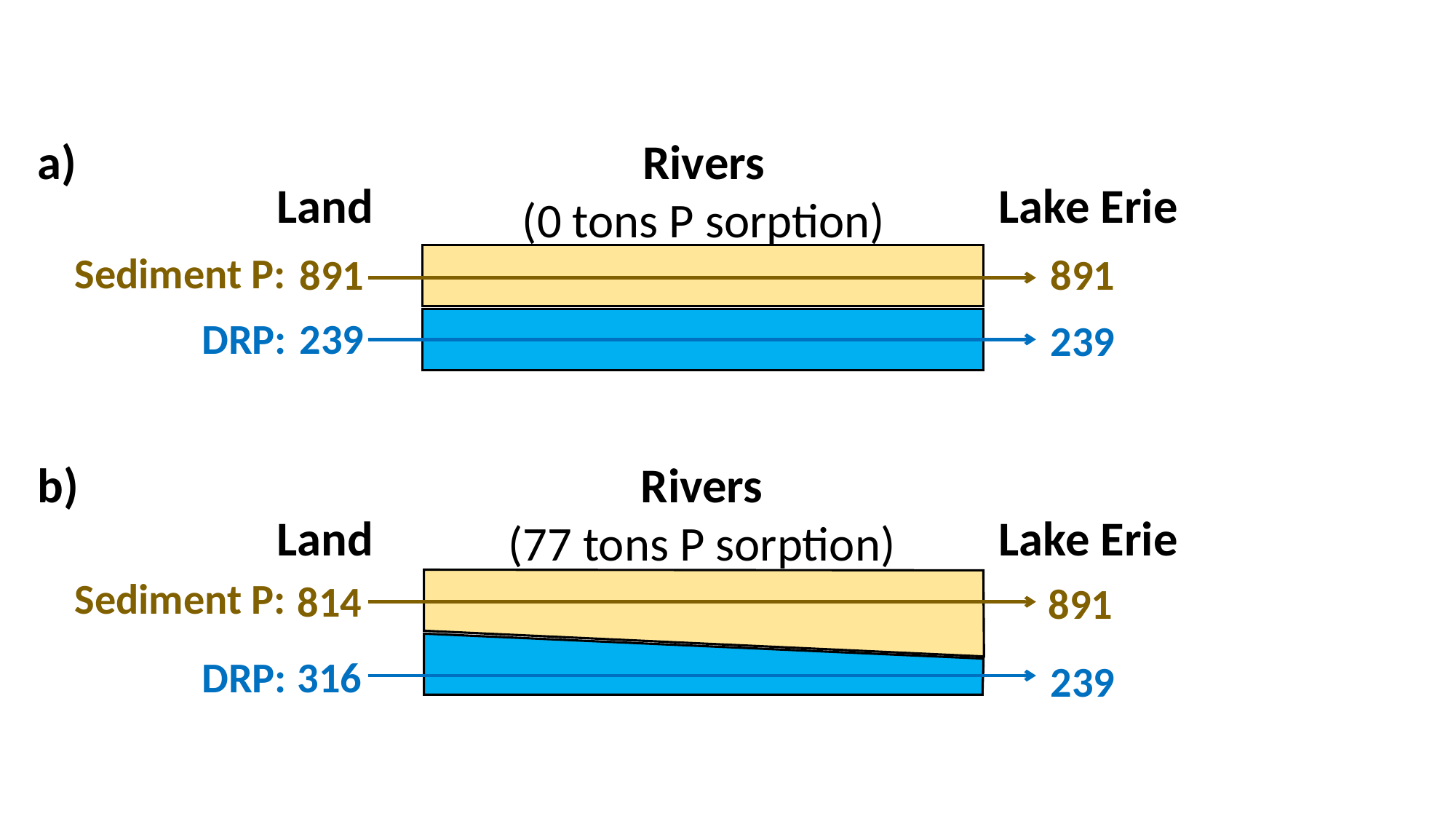

a)
Rivers
(0 tons P sorption)
Land
Lake Erie
Sediment P:
891
891

239
DRP:

239
b)
Rivers
(77 tons P sorption)
Land
Lake Erie
Sediment P:
814

891

316
DRP:
239